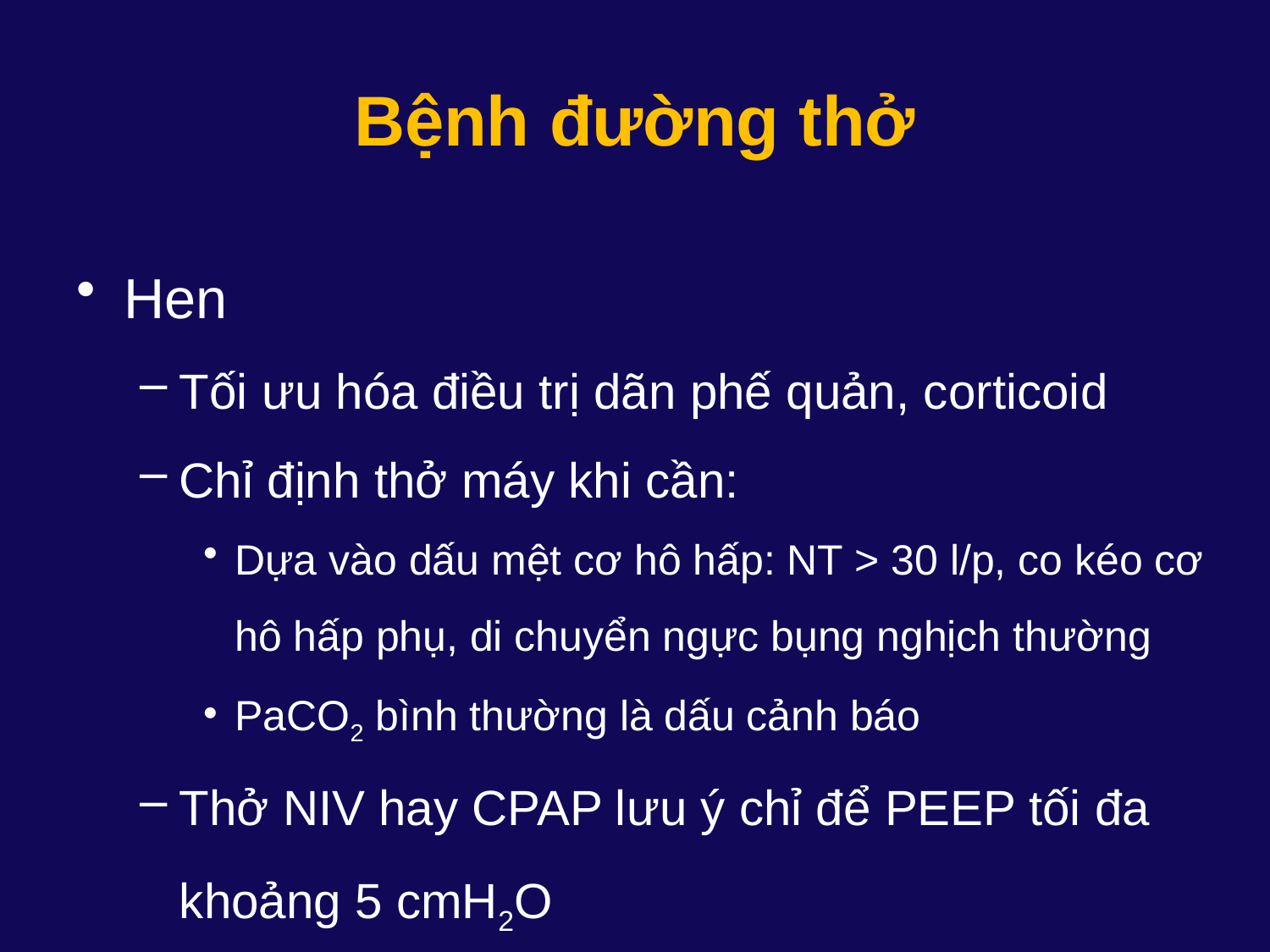

# Bệnh đường thở
Hen
Tối ưu hóa điều trị dãn phế quản, corticoid
Chỉ định thở máy khi cần:
Dựa vào dấu mệt cơ hô hấp: NT > 30 l/p, co kéo cơ hô hấp phụ, di chuyển ngực bụng nghịch thường
PaCO2 bình thường là dấu cảnh báo
Thở NIV hay CPAP lưu ý chỉ để PEEP tối đa khoảng 5 cmH2O